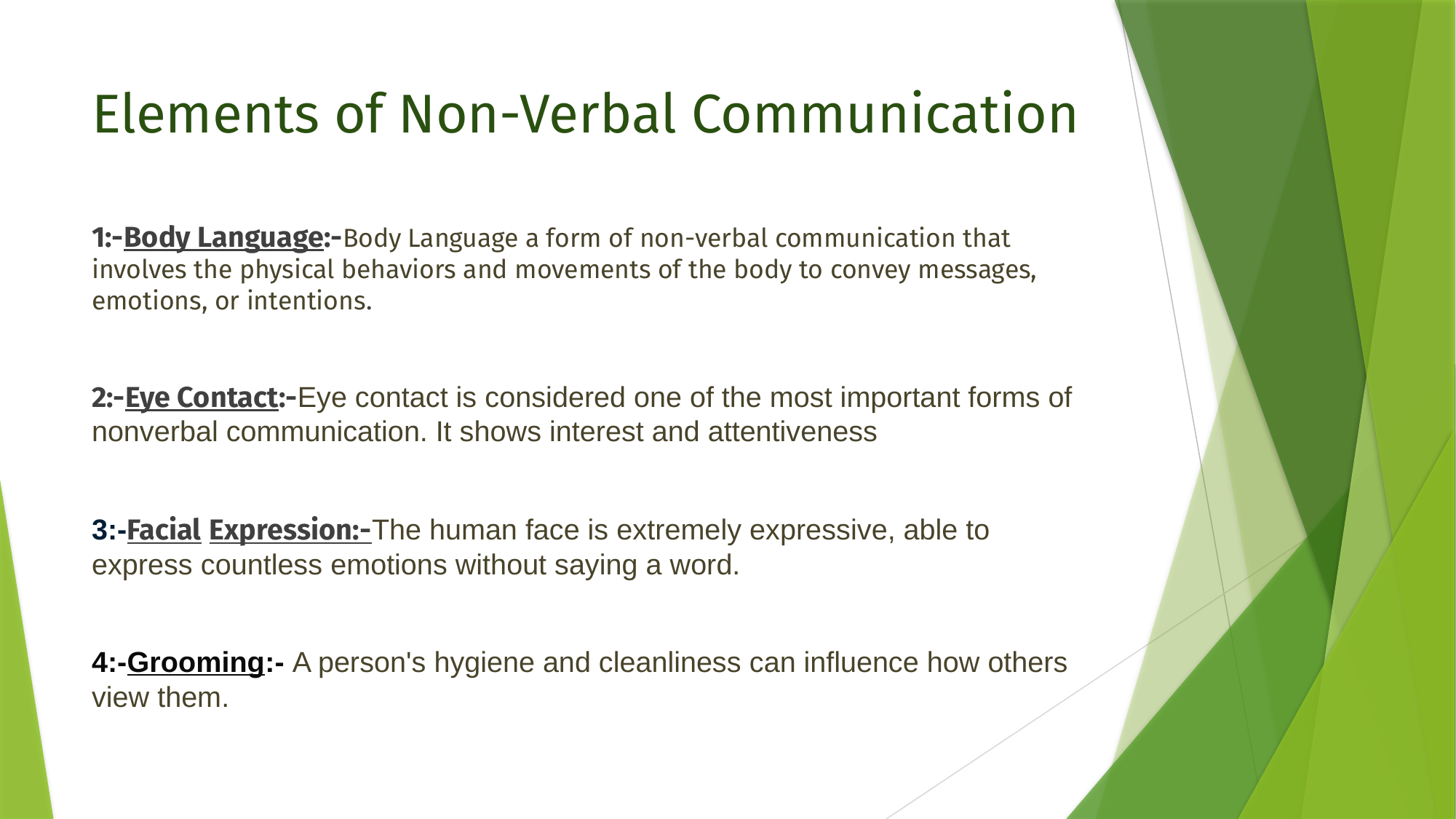

# Elements of Non-Verbal Communication
1:-Body Language:-Body Language a form of non-verbal communication that involves the physical behaviors and movements of the body to convey messages, emotions, or intentions.

2:-Eye Contact:-Eye contact is considered one of the most important forms of nonverbal communication. It shows interest and attentiveness

3:-Facial Expression:-The human face is extremely expressive, able to express countless emotions without saying a word.

4:-Grooming:- A person's hygiene and cleanliness can influence how others view them.